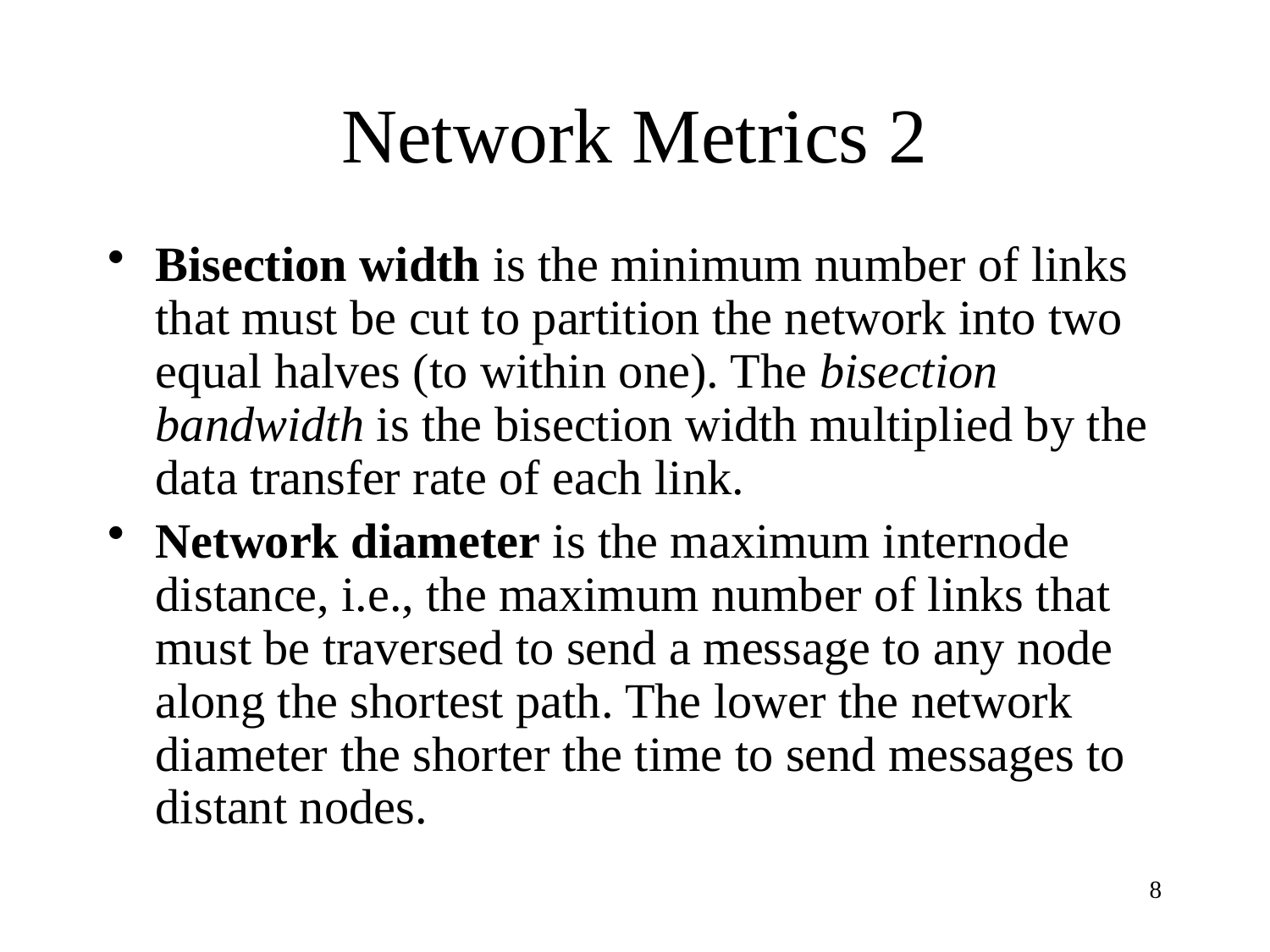

# Network Metrics 2
Bisection width is the minimum number of links that must be cut to partition the network into two equal halves (to within one). The bisection bandwidth is the bisection width multiplied by the data transfer rate of each link.
Network diameter is the maximum internode distance, i.e., the maximum number of links that must be traversed to send a message to any node along the shortest path. The lower the network diameter the shorter the time to send messages to distant nodes.

8